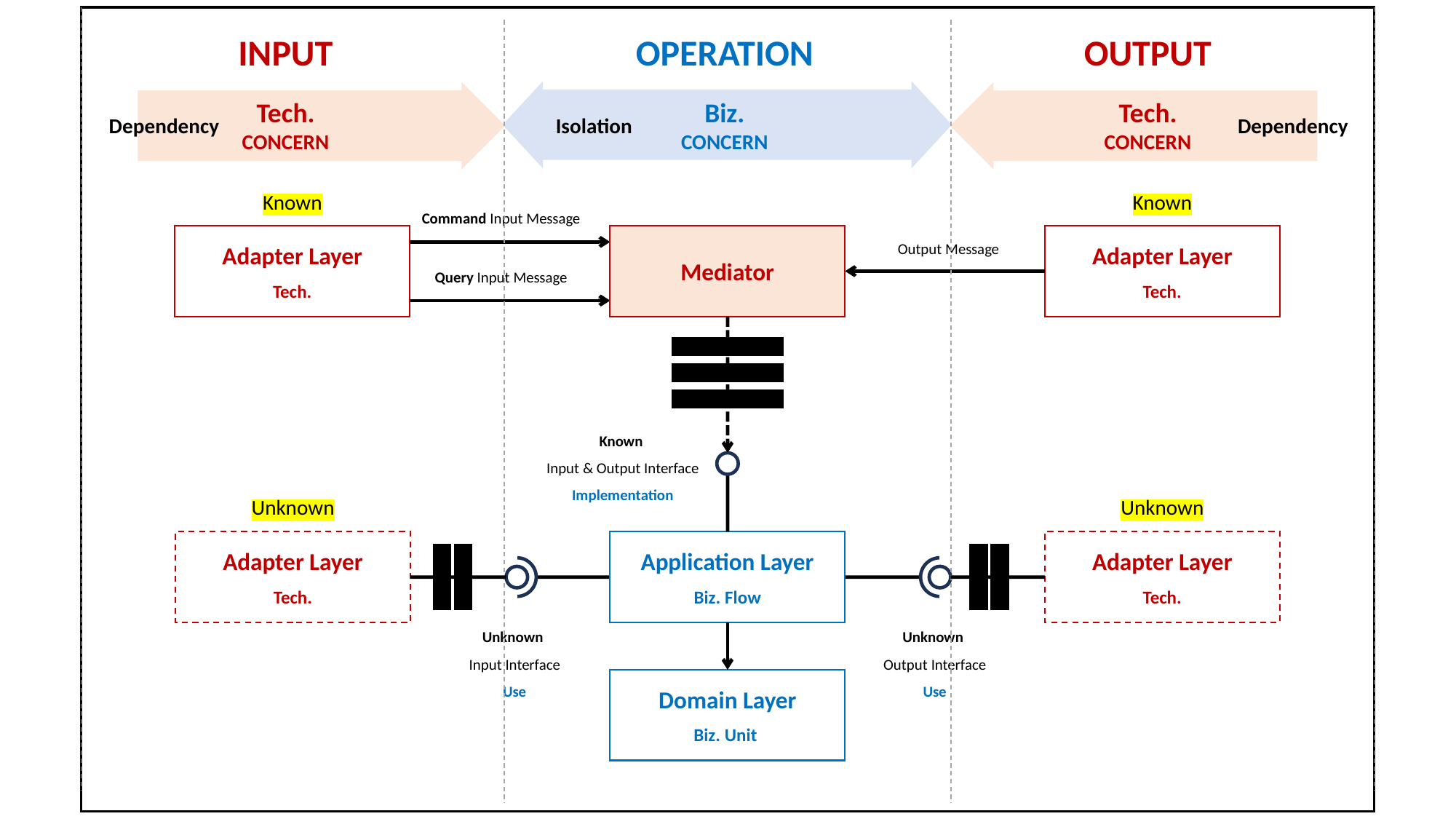

INPUT
OPERATION
OUTPUT

Tech.
CONCERN
Biz.
CONCERN
Tech.
CONCERN
Isolation
Dependency
Dependency
Known

Adapter Layer
Tech.

Unknown

Adapter Layer
Tech.
Known
Command Input Message

Mediator

Application Layer
Biz. Flow

Domain Layer
Biz. Unit

Output Message
Adapter Layer
Query Input Message
Tech.
Known
Input & Output Interface
Implementation
Unknown

Adapter Layer

Tech.
Unknown
Input Interface
Use
Unknown
Output Interface
Use